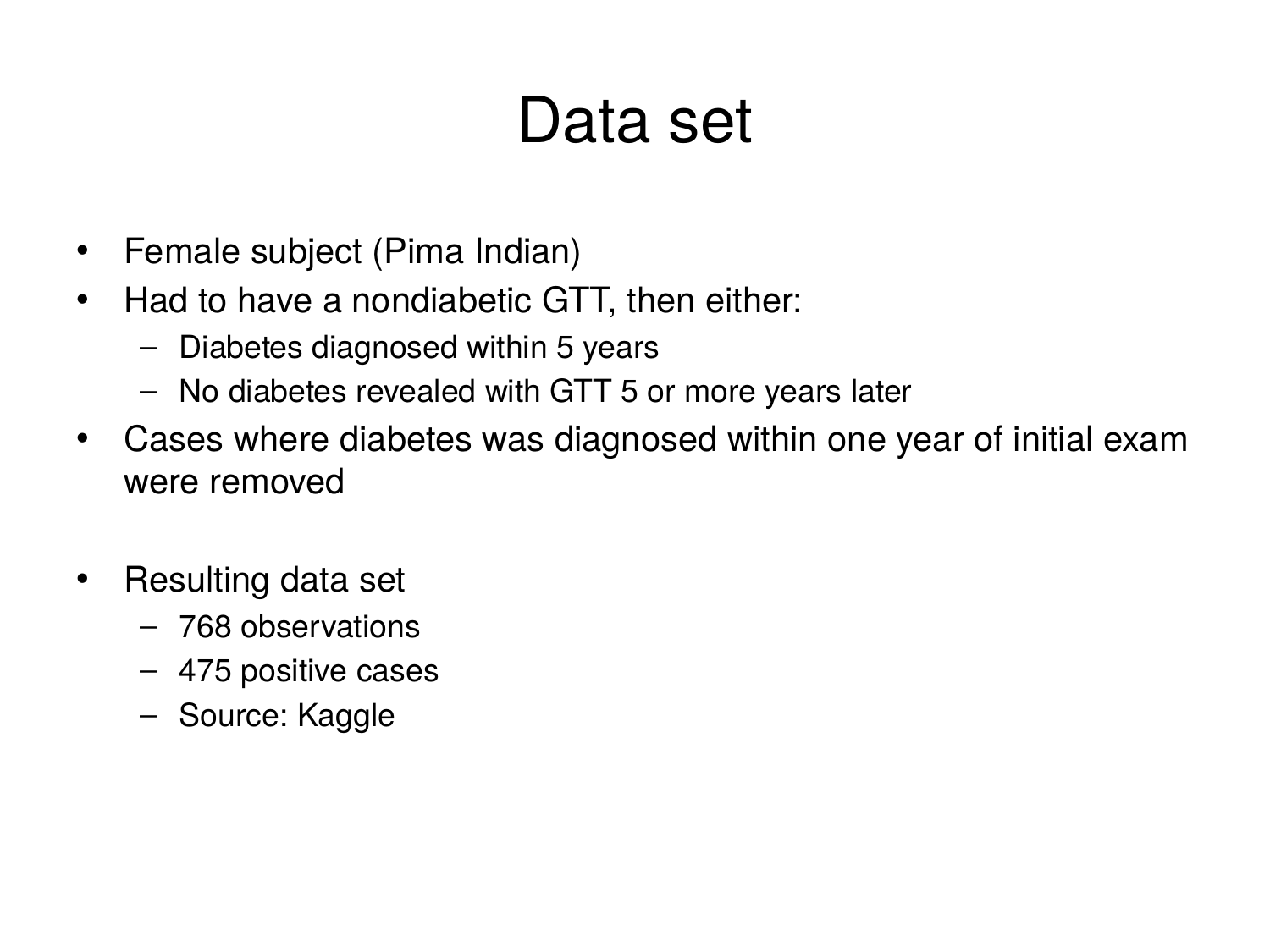

# Data set
Female subject (Pima Indian)
Had to have a nondiabetic GTT, then either:
Diabetes diagnosed within 5 years
No diabetes revealed with GTT 5 or more years later
Cases where diabetes was diagnosed within one year of initial exam were removed

Resulting data set
768 observations
475 positive cases
Source: Kaggle